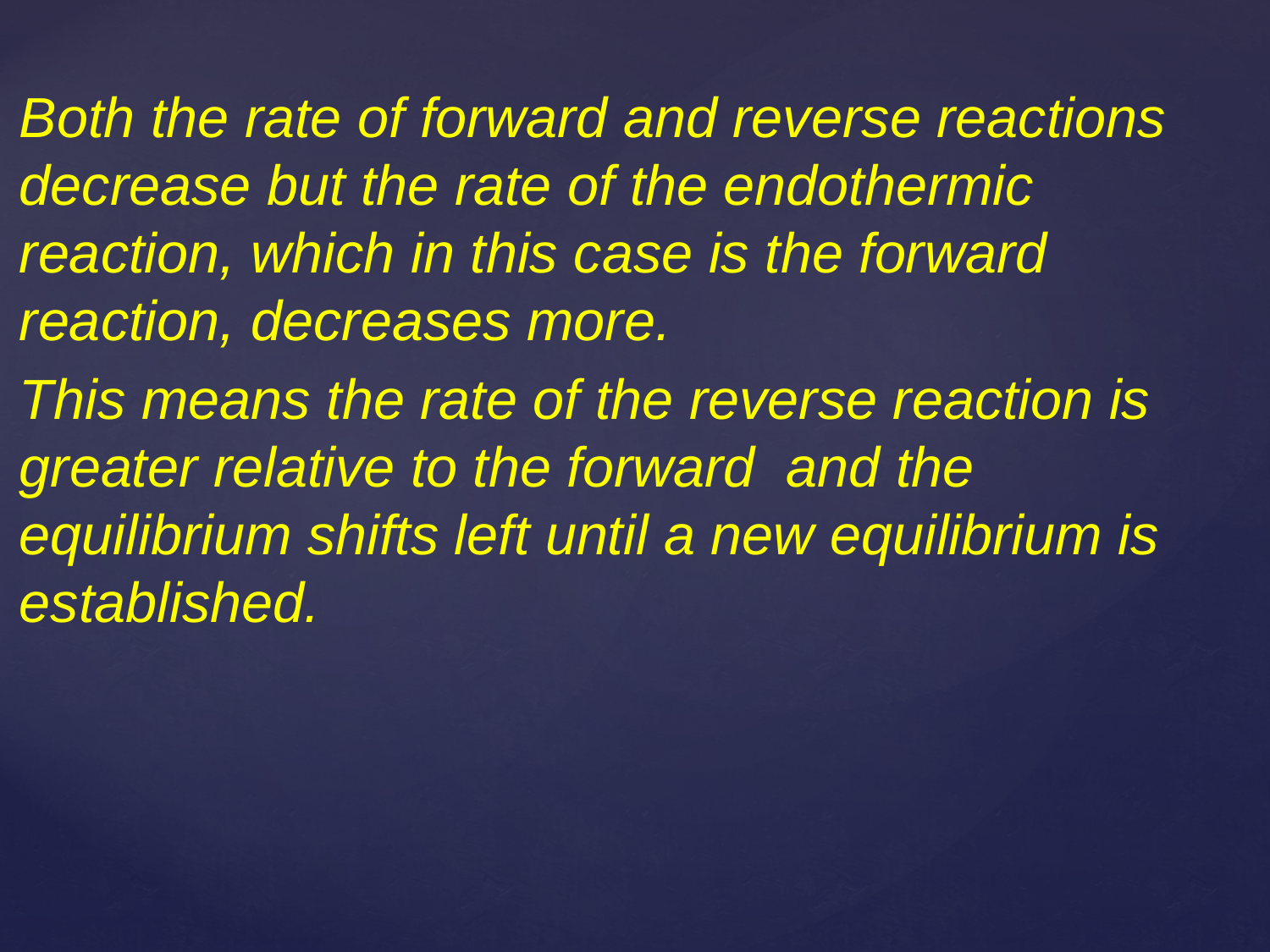

Both the rate of forward and reverse reactions decrease but the rate of the endothermic reaction, which in this case is the forward reaction, decreases more.
This means the rate of the reverse reaction is greater relative to the forward  and the equilibrium shifts left until a new equilibrium is established.